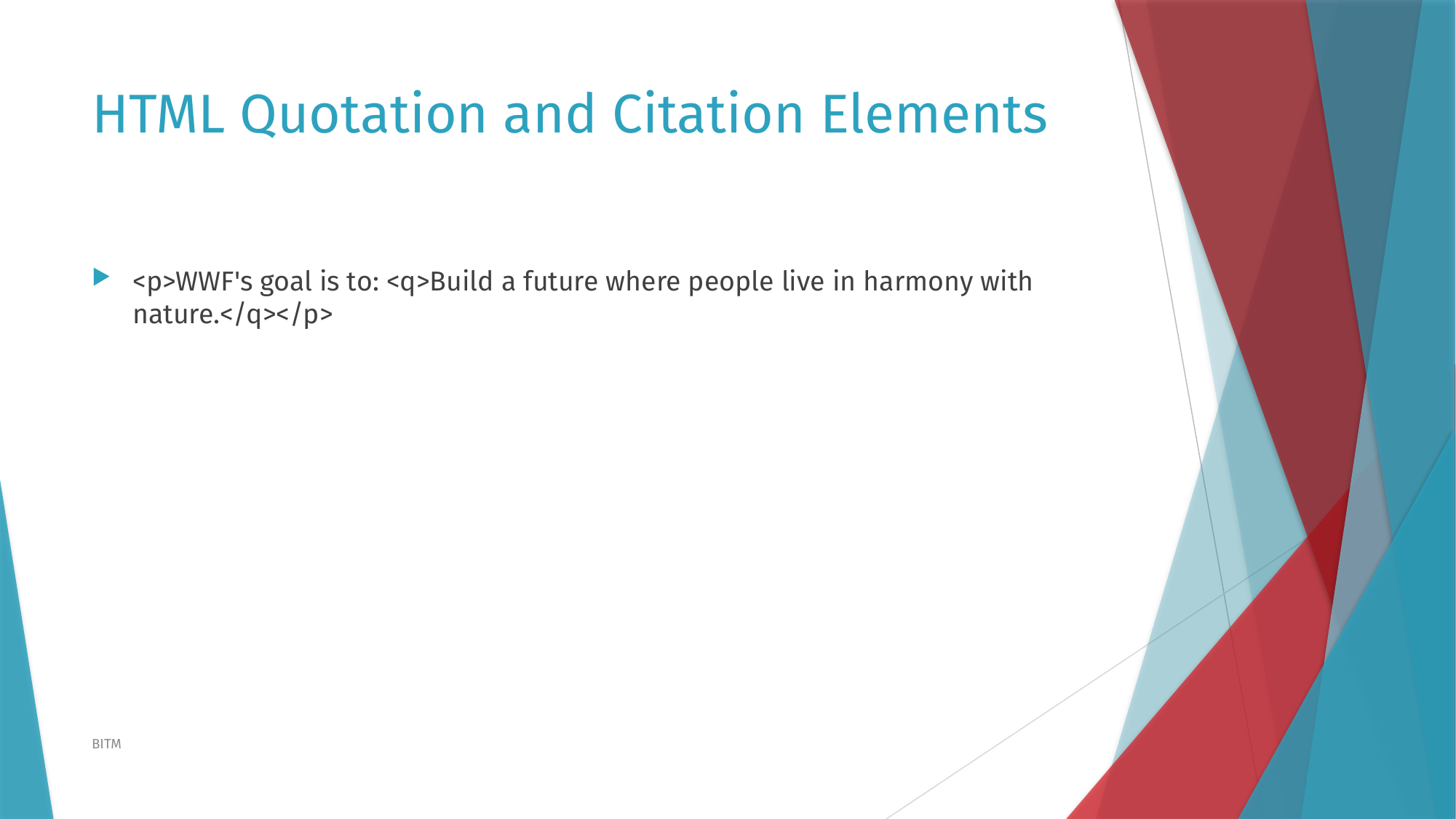

# HTML Quotation and Citation Elements
<p>WWF's goal is to: <q>Build a future where people live in harmony with nature.</q></p>
BITM